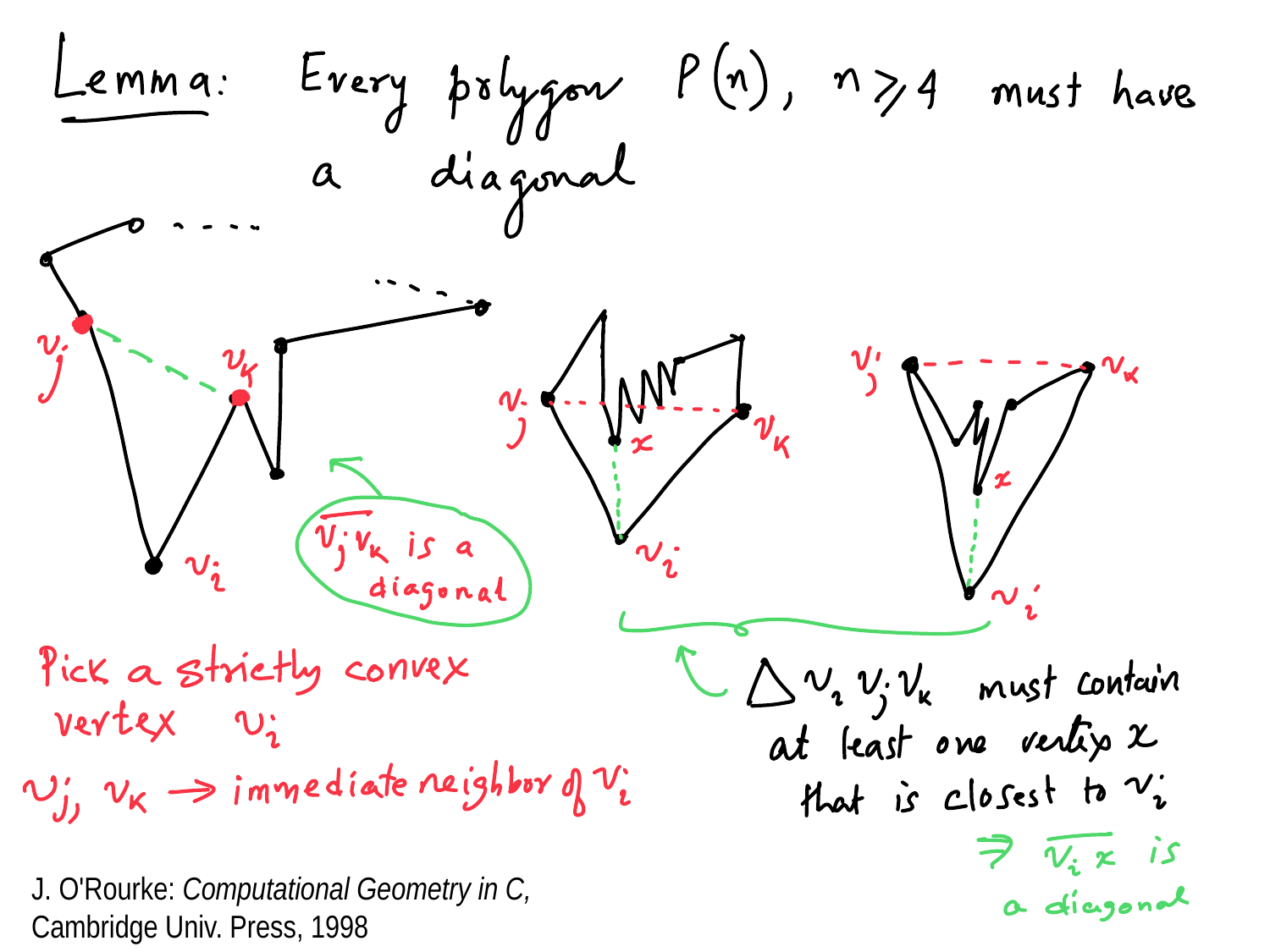

J. O'Rourke: Computational Geometry in C, Cambridge Univ. Press, 1998